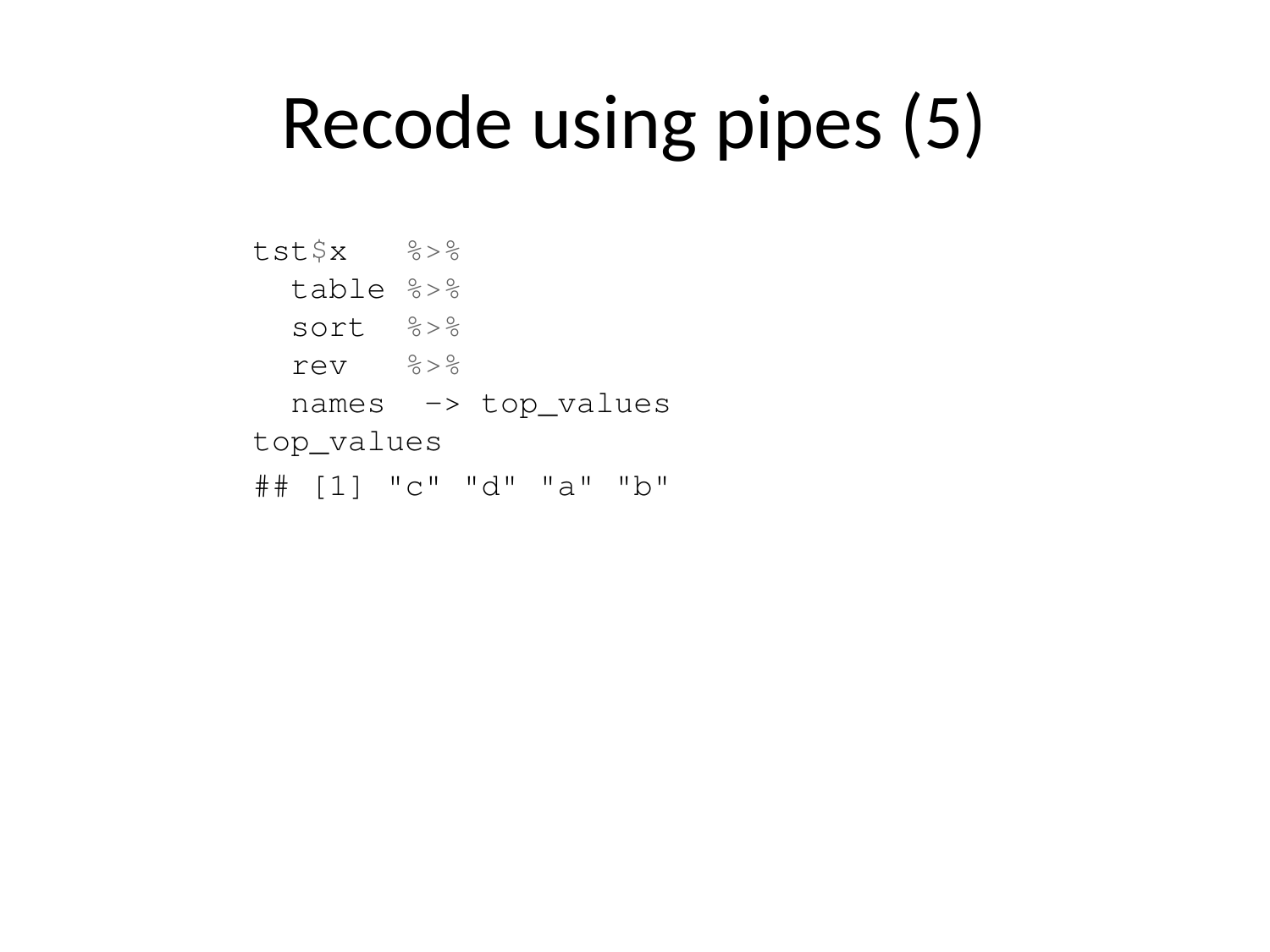

# Recode using pipes (5)
tst$x   %>%
  table %>%
  sort  %>%
  rev   %>%
  names  -> top_values
top_values
## [1] "c" "d" "a" "b"